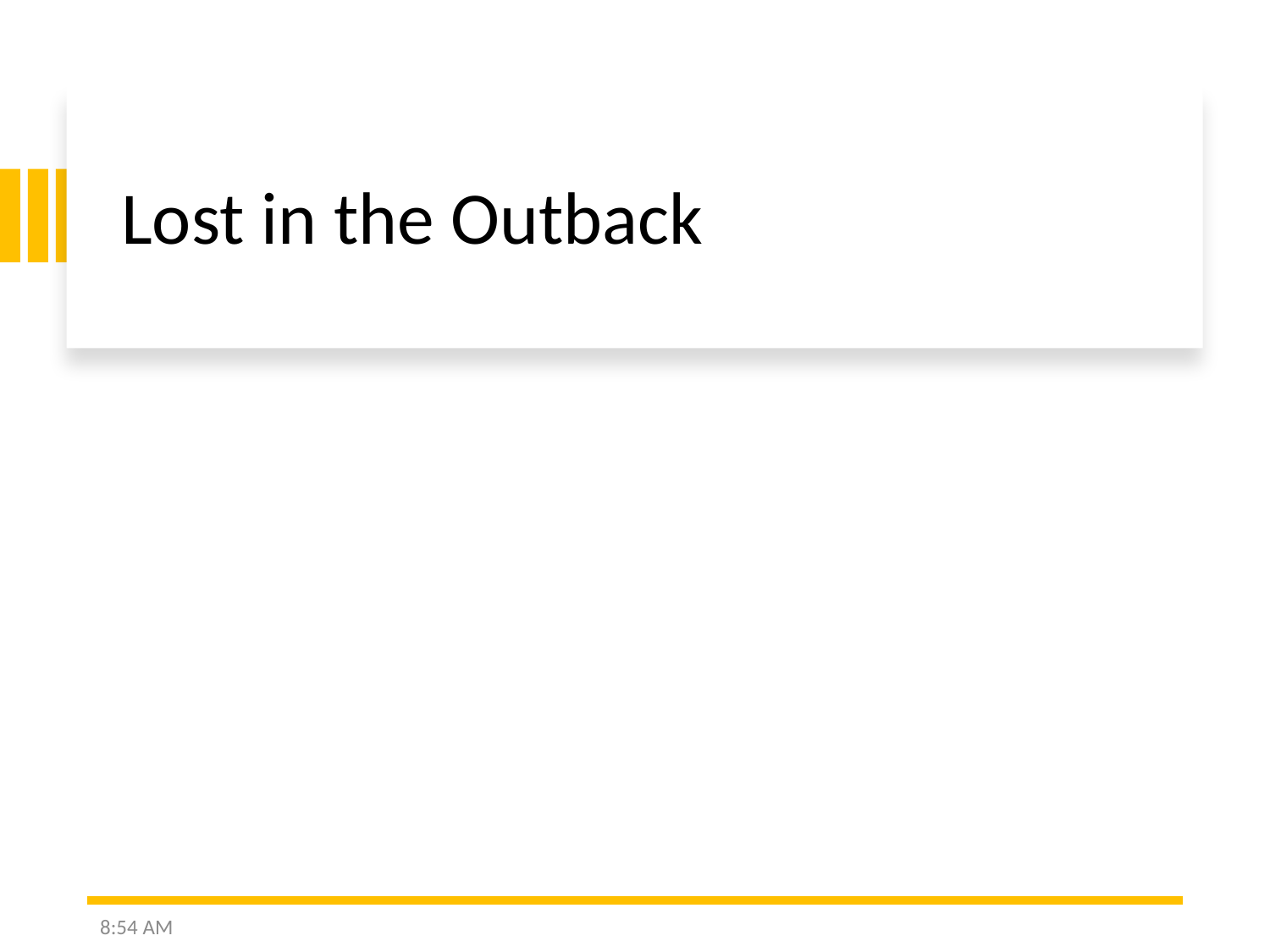

# Lost in the Outback

8:54 AM